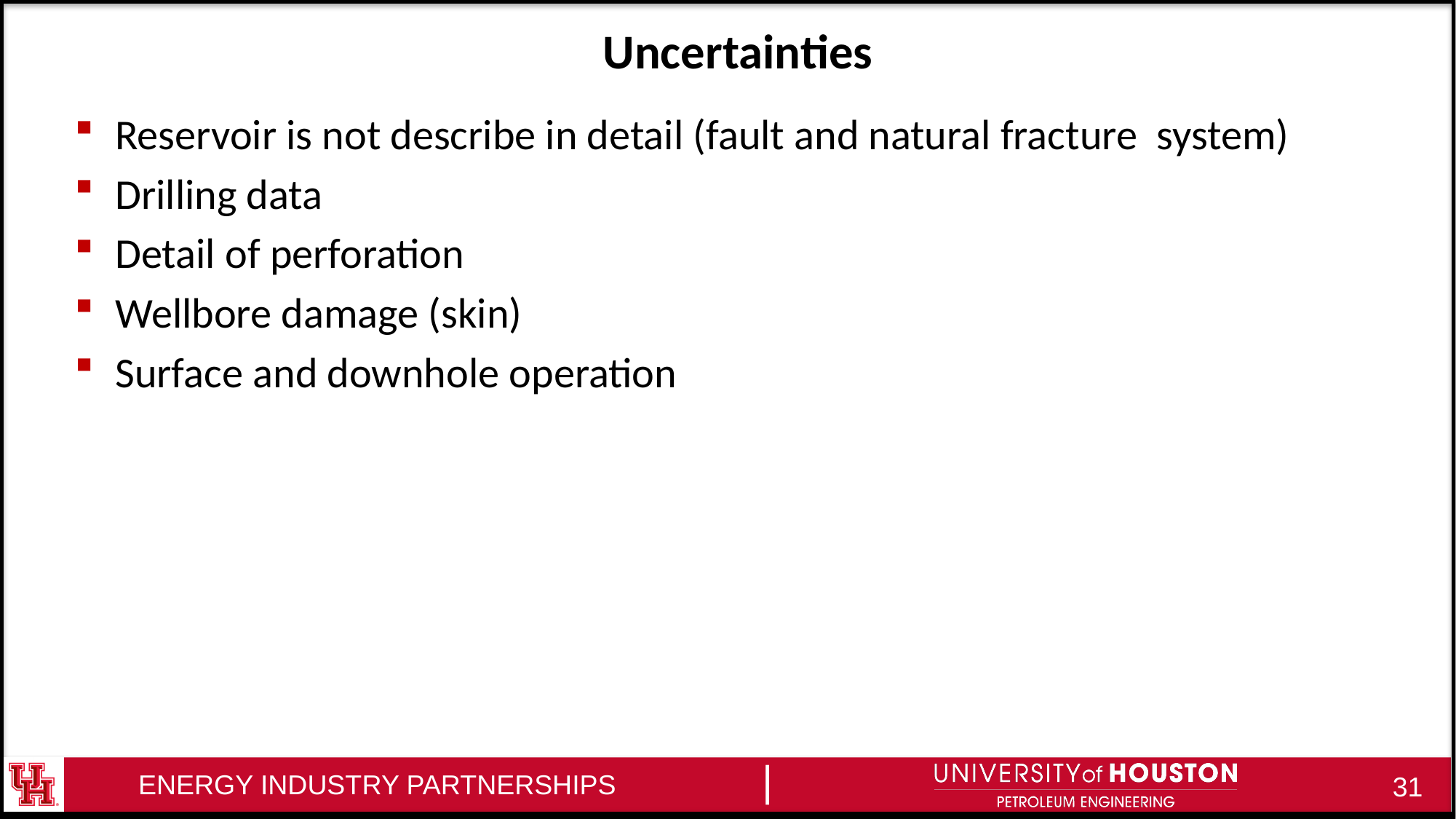

# Uncertainties
Reservoir is not describe in detail (fault and natural fracture  system)
Drilling data
Detail of perforation
Wellbore damage (skin)
Surface and downhole operation